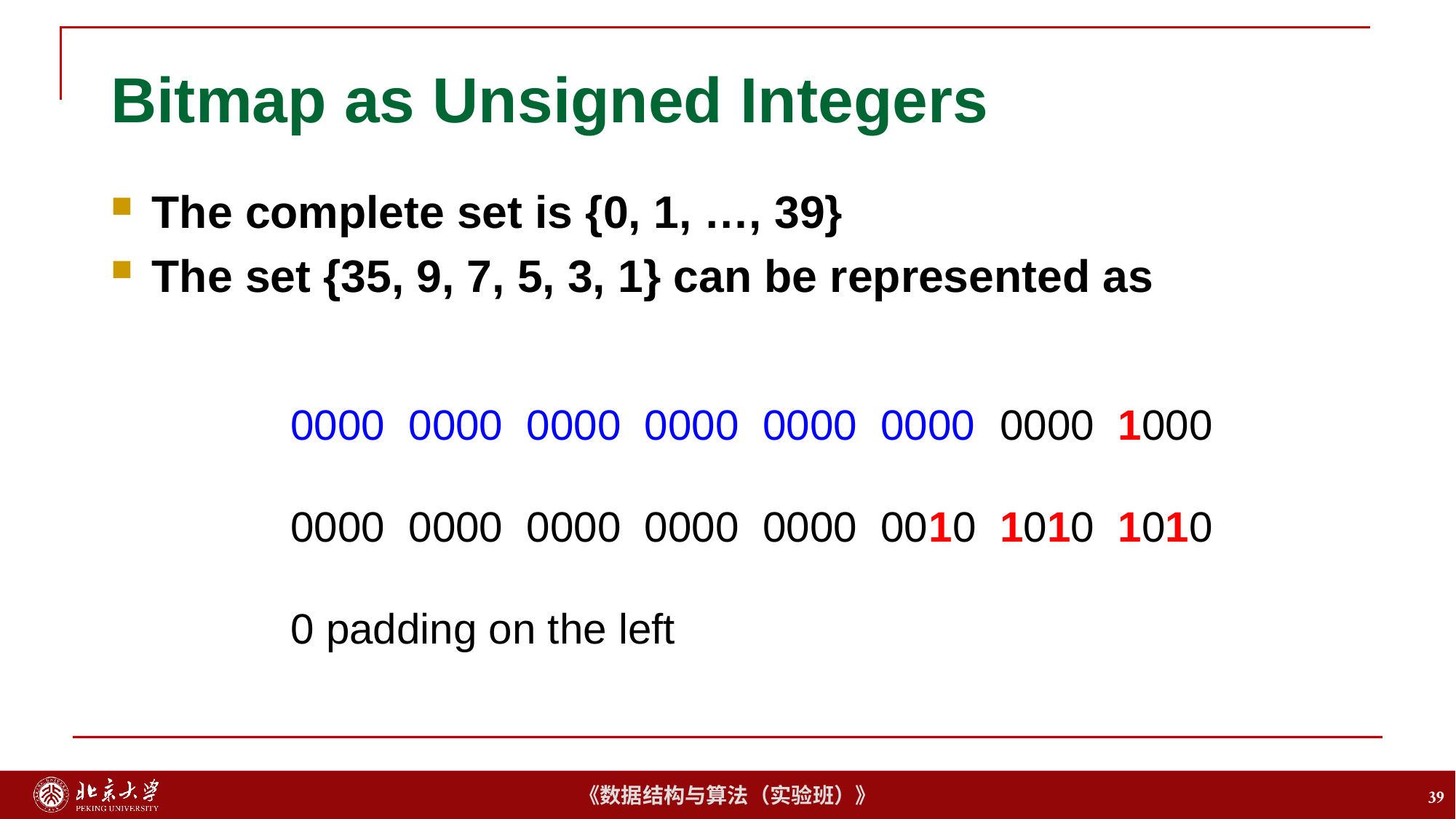

# Bitmap as Unsigned Integers
The complete set is {0, 1, …, 39}
The set {35, 9, 7, 5, 3, 1} can be represented as

0000  0000  0000  0000  0000  0000  0000  1000
0000  0000  0000  0000  0000  0010  1010  1010

0 padding on the left
39